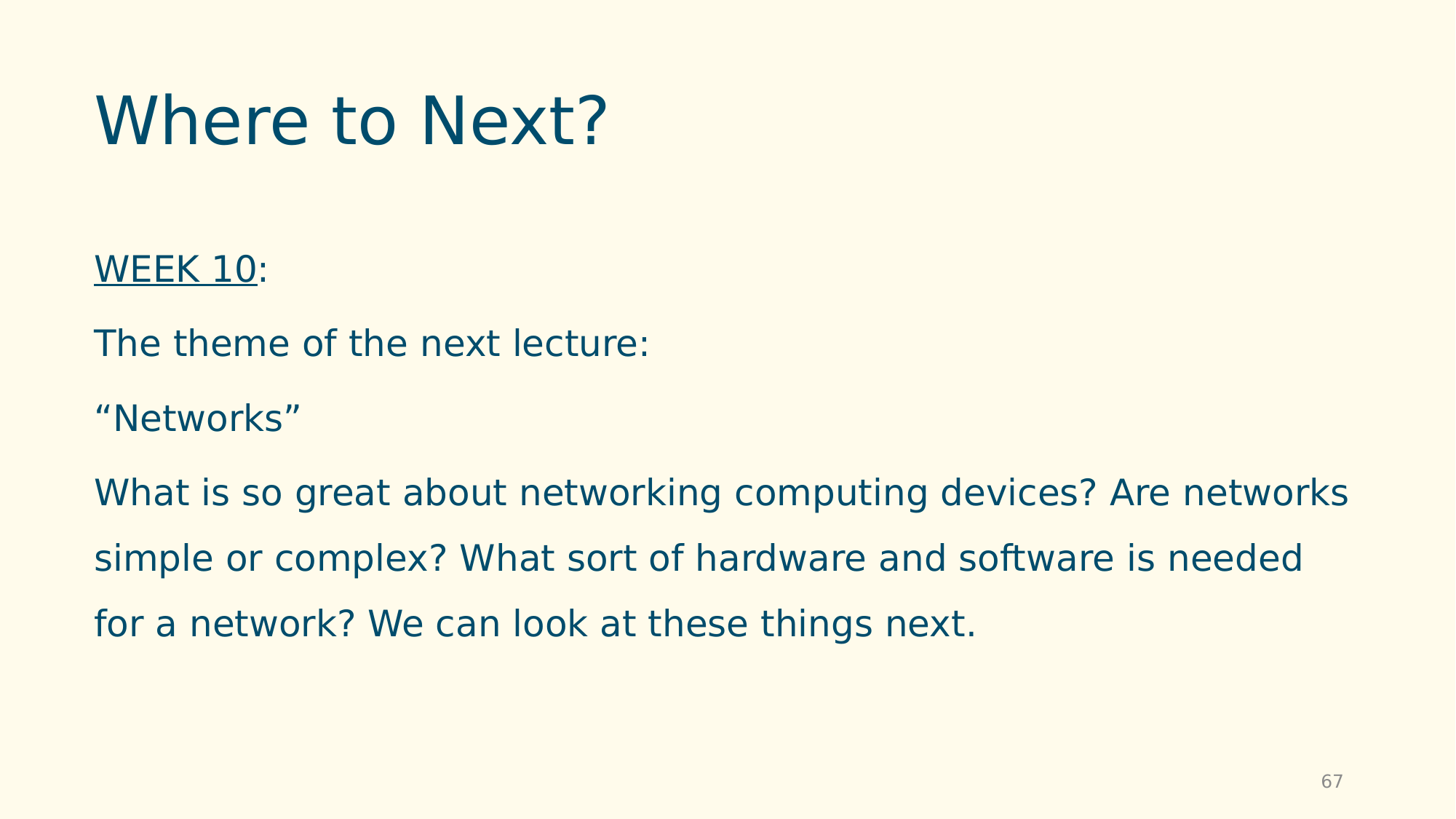

# Where to Next?
WEEK 10:
The theme of the next lecture:
“Networks”
What is so great about networking computing devices? Are networks simple or complex? What sort of hardware and software is needed for a network? We can look at these things next.
67